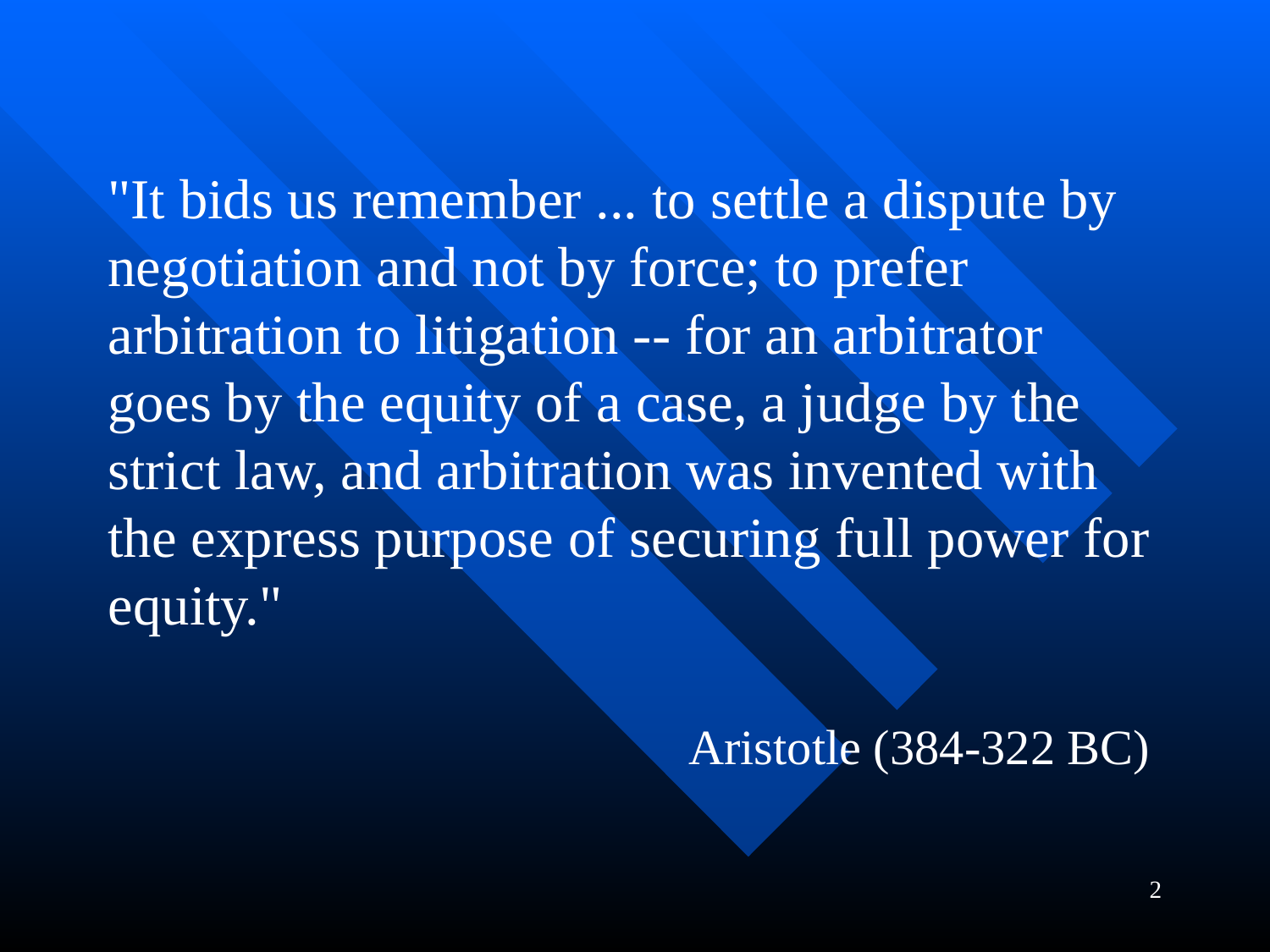

"It bids us remember ... to settle a dispute by negotiation and not by force; to prefer arbitration to litigation -- for an arbitrator goes by the equity of a case, a judge by the strict law, and arbitration was invented with the express purpose of securing full power for equity."

Aristotle (384-322 BC)

2